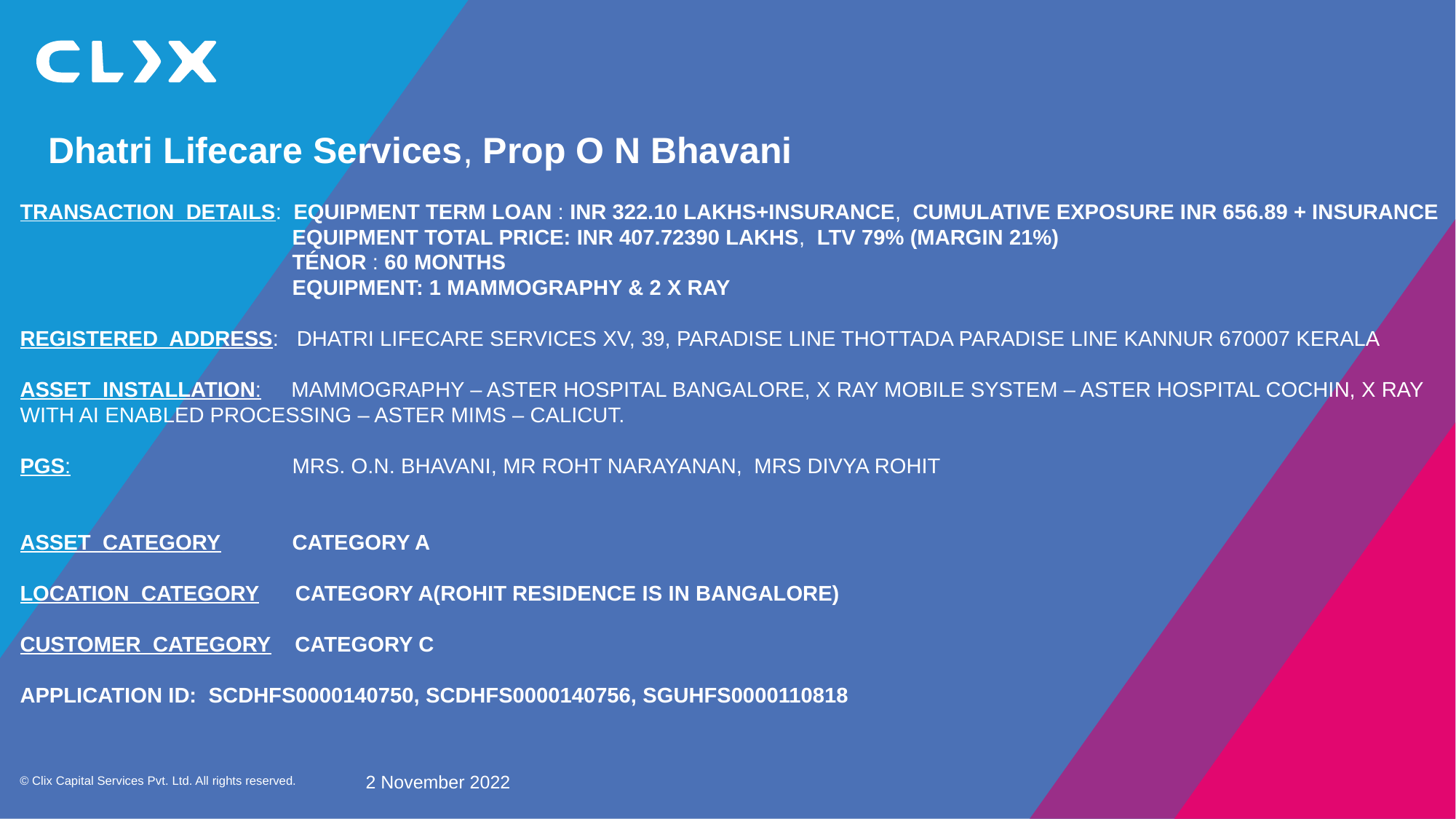

Dhatri Lifecare Services, Prop O N Bhavani
TRANSACTION  DETAILS:  Equipment term loan : inr 322.10 lakhs+INSURANCE,  CUMulative exposure INR 656.89 + INSURANCE
		         EQUIPMENT TOTAL PRICE: INR 407.72390 LAKHS,  LTV 79% (Margin 21%)
		         ténor : 60 months
		         Equipment: 1 mammography & 2 X Ray

REGISTERED  ADDRESS:   DHATRI LIFECARE SERVICES XV, 39, PARADISE LINE THOTTADA PARADISE LINE KANNUR 670007 KERALA

Asset  Installation:     Mammography – Aster Hospital Bangalore, X Ray Mobile system – Aster hospital Cochin, X Ray with AI Enabled Processing – Aster MIMS – Calicut.

PGS:     		         Mrs. O.N. Bhavani, mr roht narayanan,  mrs divya rohit

Asset  categorY	         CATEGORY A

Location  categorY      CATEGORY A(Rohit Residence is in Bangalore)

CUSTOMER  CATEGORY    CATEGORY c

Application ID:  SCDHFS0000140750, SCDHFS0000140756, SGUHFS0000110818
2 November 2022